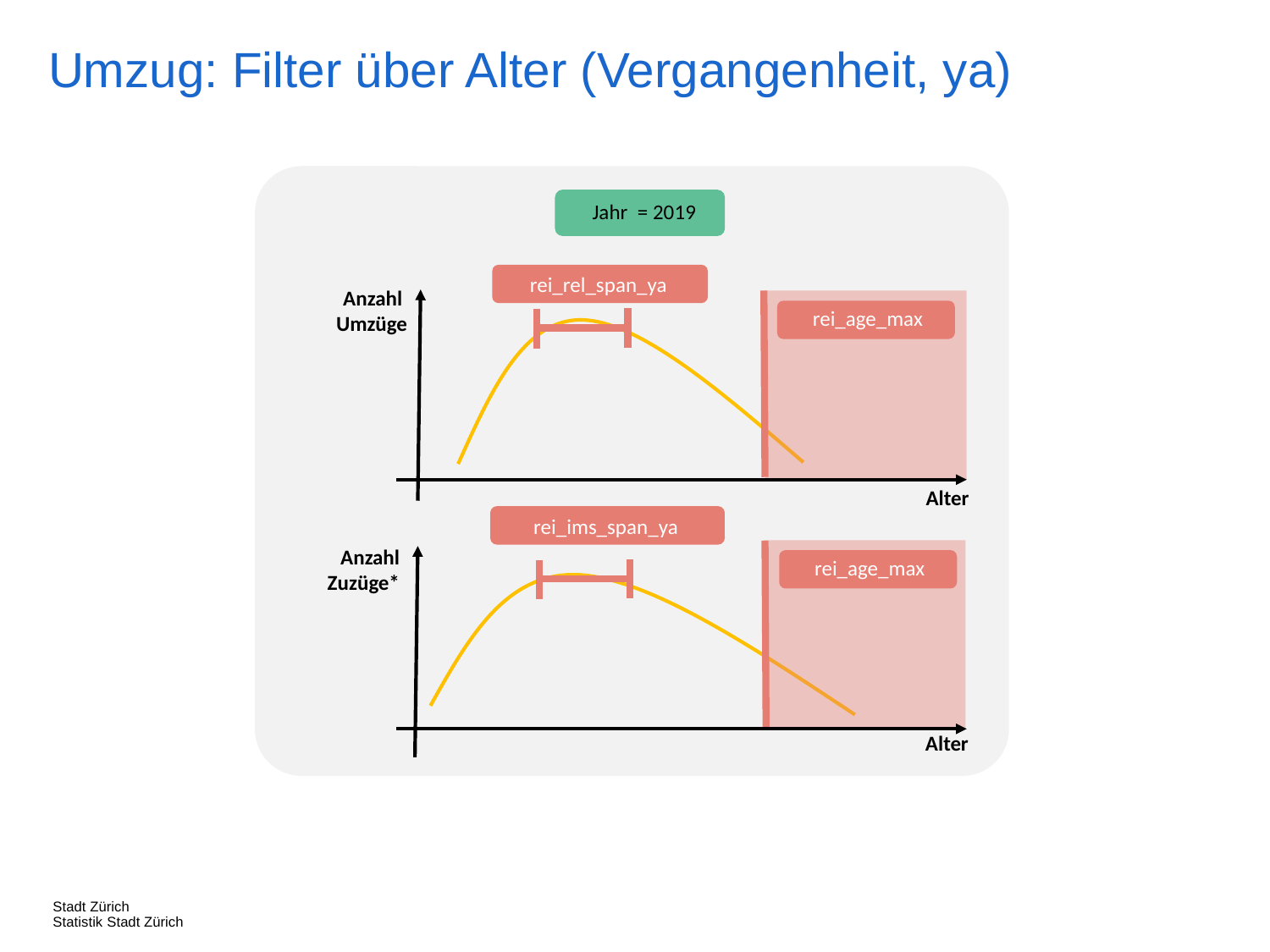

Umzug: Filter über Alter (Vergangenheit, ya)

Jahr  = 2019

rei_rel_span_ya
Anzahl
Umzüge

rei_age_max

Alter

rei_ims_span_ya
Anzahl Zuzüge*

rei_age_max

Alter
Stadt Zürich
Statistik Stadt Zürich